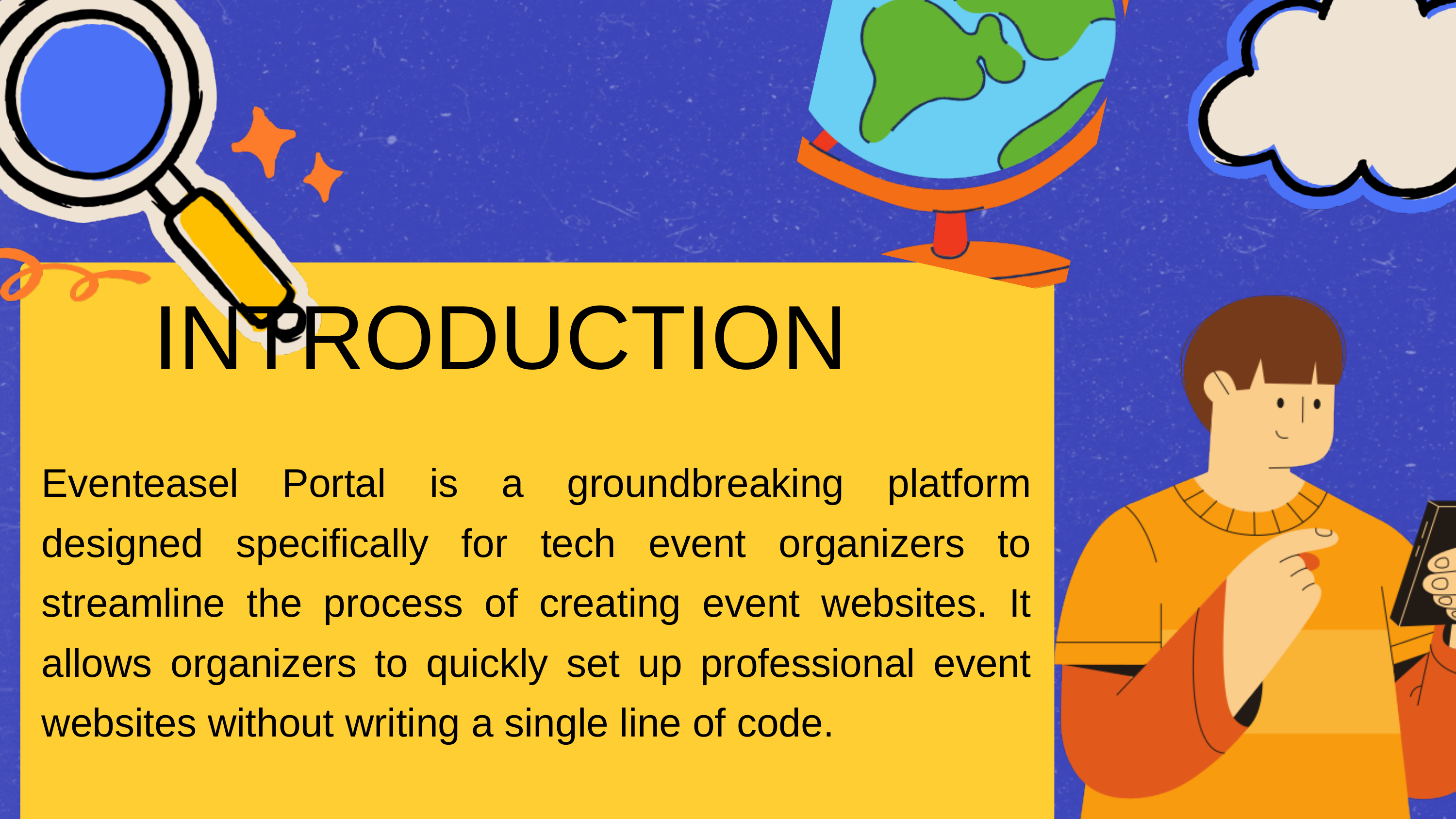

INTRODUCTION
Eventeasel Portal is a groundbreaking platform designed specifically for tech event organizers to streamline the process of creating event websites. It allows organizers to quickly set up professional event websites without writing a single line of code.